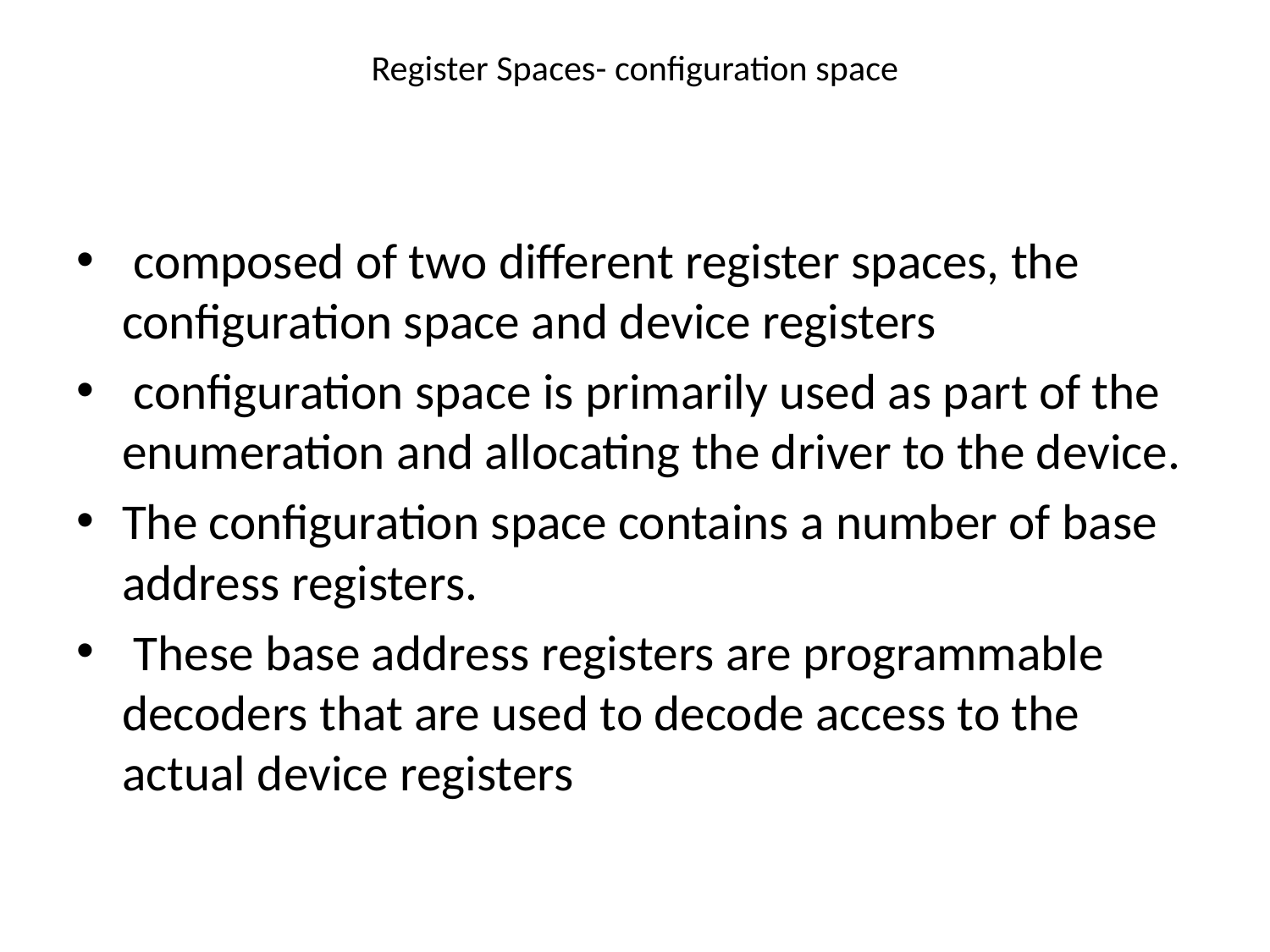

# Register Spaces- configuration space
 composed of two different register spaces, the conﬁguration space and device registers
 conﬁguration space is primarily used as part of the enumeration and allocating the driver to the device.
The conﬁguration space contains a number of base address registers.
 These base address registers are programmable decoders that are used to decode access to the actual device registers